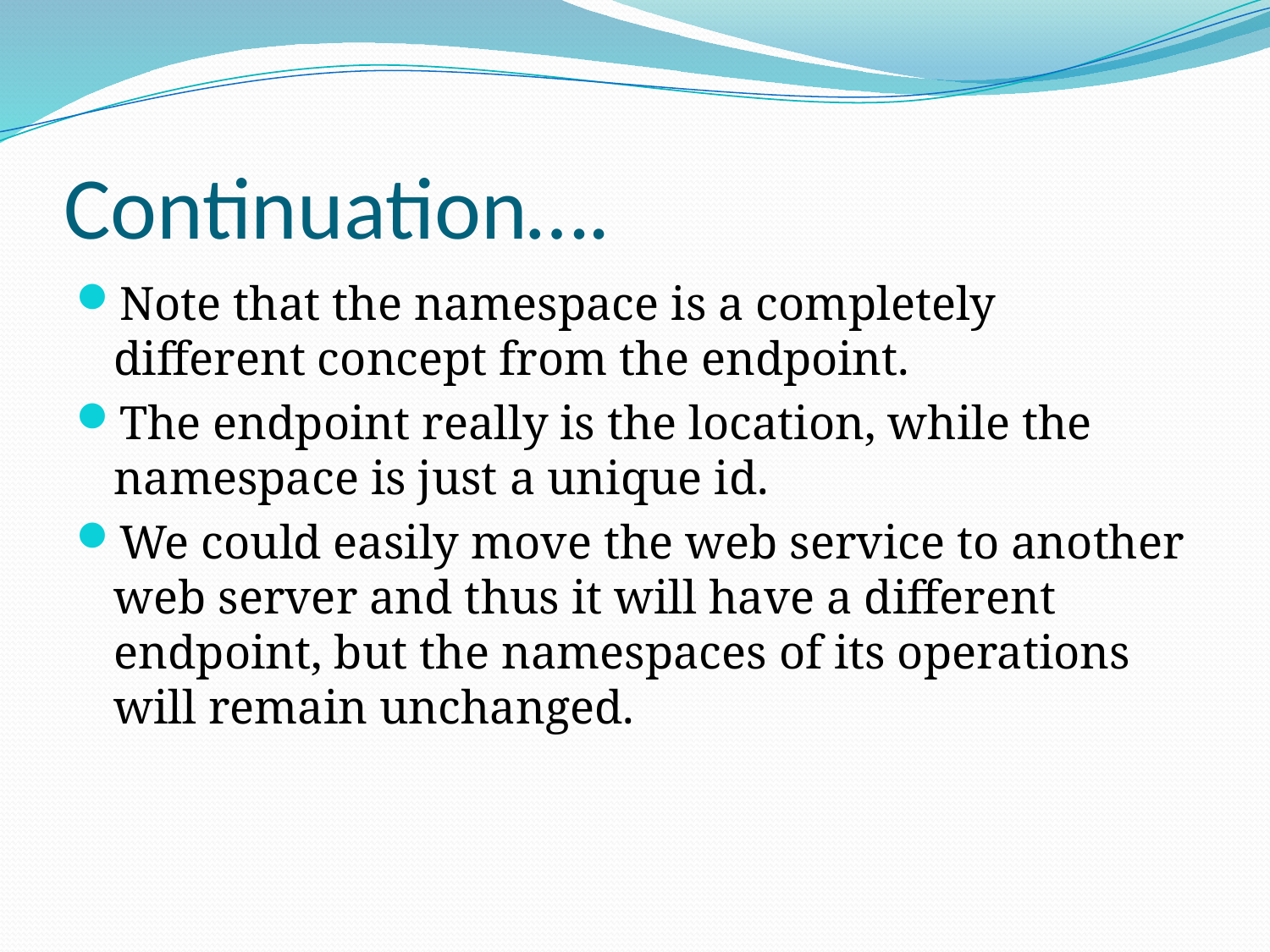

# Continuation….
Note that the namespace is a completely different concept from the endpoint.
The endpoint really is the location, while the namespace is just a unique id.
We could easily move the web service to another web server and thus it will have a different endpoint, but the namespaces of its operations will remain unchanged.